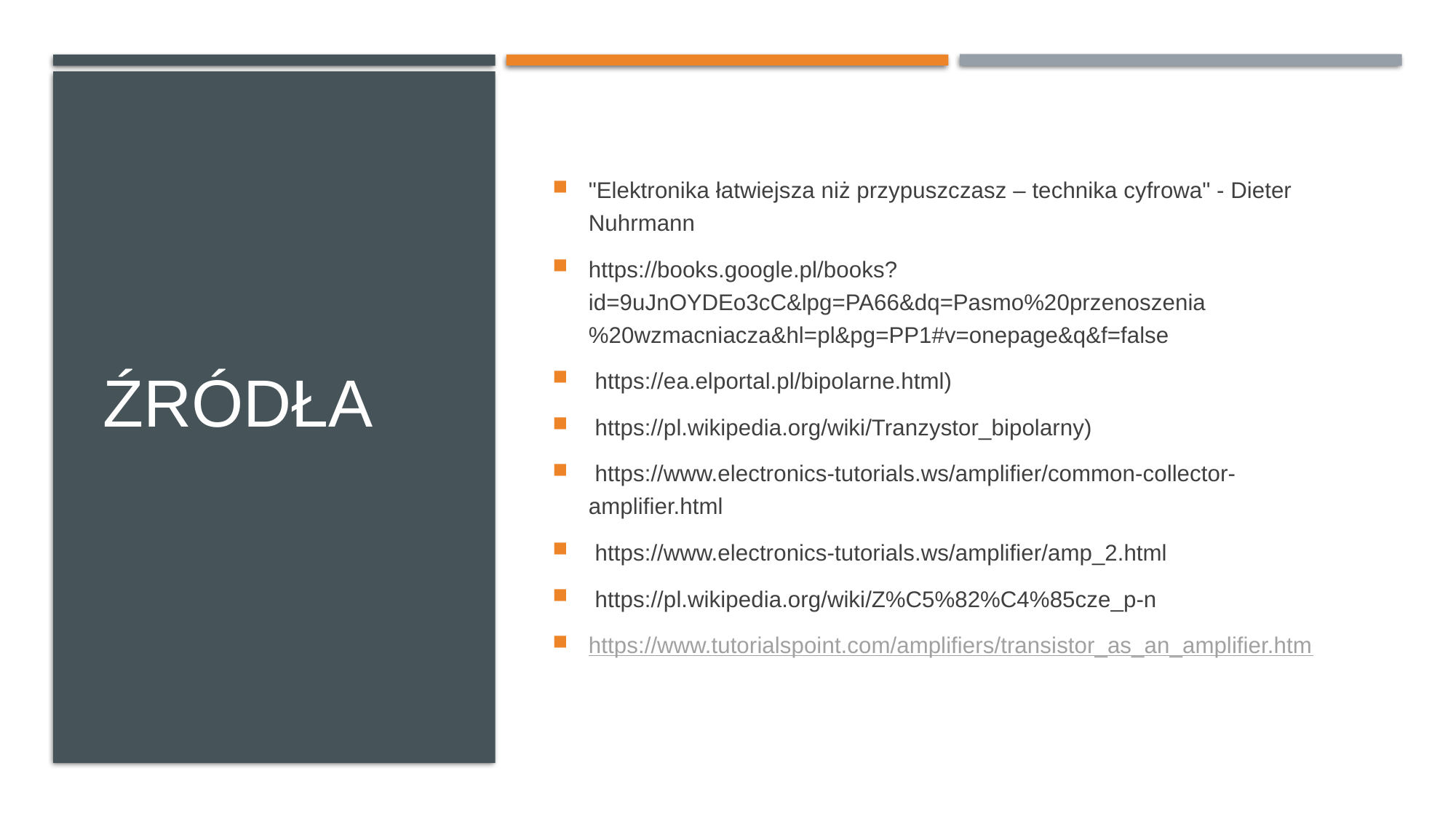

# źródła

"Elektronika łatwiejsza niż przypuszczasz – technika cyfrowa" - Dieter Nuhrmann
https://books.google.pl/books?id=9uJnOYDEo3cC&lpg=PA66&dq=Pasmo%20przenoszenia%20wzmacniacza&hl=pl&pg=PP1#v=onepage&q&f=false
 https://ea.elportal.pl/bipolarne.html)
 https://pl.wikipedia.org/wiki/Tranzystor_bipolarny)
 https://www.electronics-tutorials.ws/amplifier/common-collector-amplifier.html
 https://www.electronics-tutorials.ws/amplifier/amp_2.html
 https://pl.wikipedia.org/wiki/Z%C5%82%C4%85cze_p-n
https://www.tutorialspoint.com/amplifiers/transistor_as_an_amplifier.htm